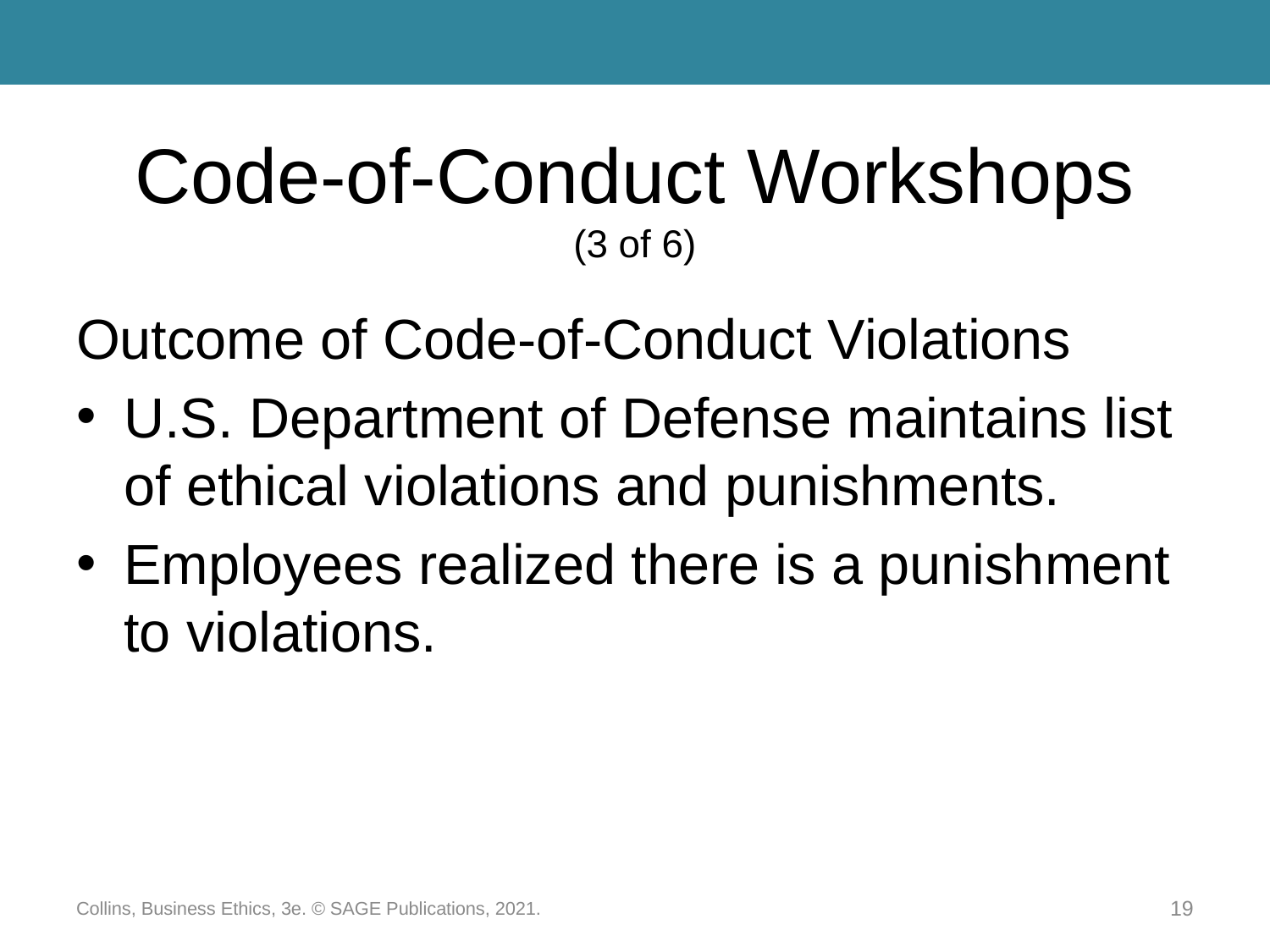

# Code-of-Conduct Workshops (3 of 6)
Outcome of Code-of-Conduct Violations
U.S. Department of Defense maintains list of ethical violations and punishments.
Employees realized there is a punishment to violations.

Collins, Business Ethics, 3e. © SAGE Publications, 2021.
19